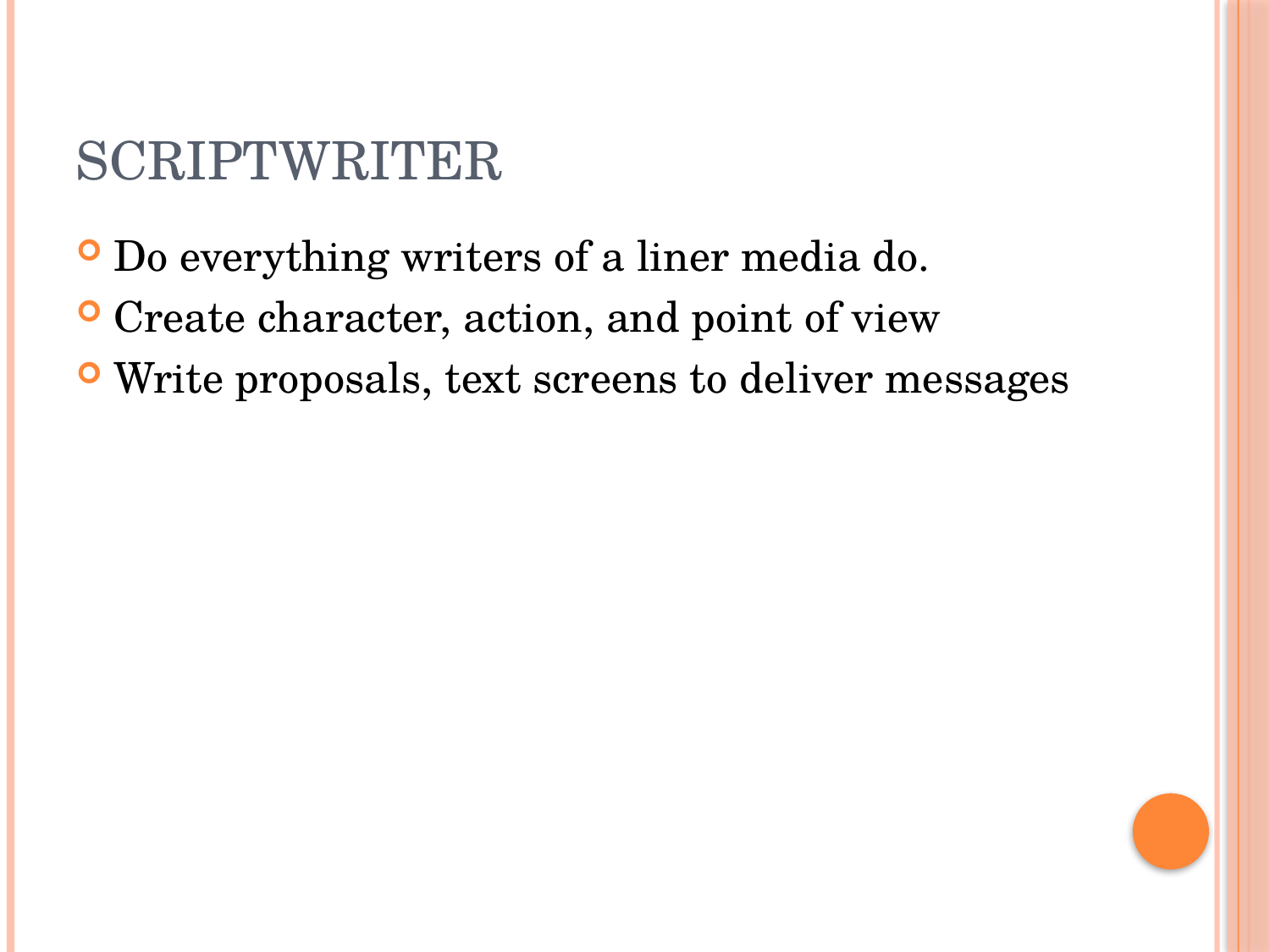

# Scriptwriter
Do everything writers of a liner media do.
Create character, action, and point of view
Write proposals, text screens to deliver messages